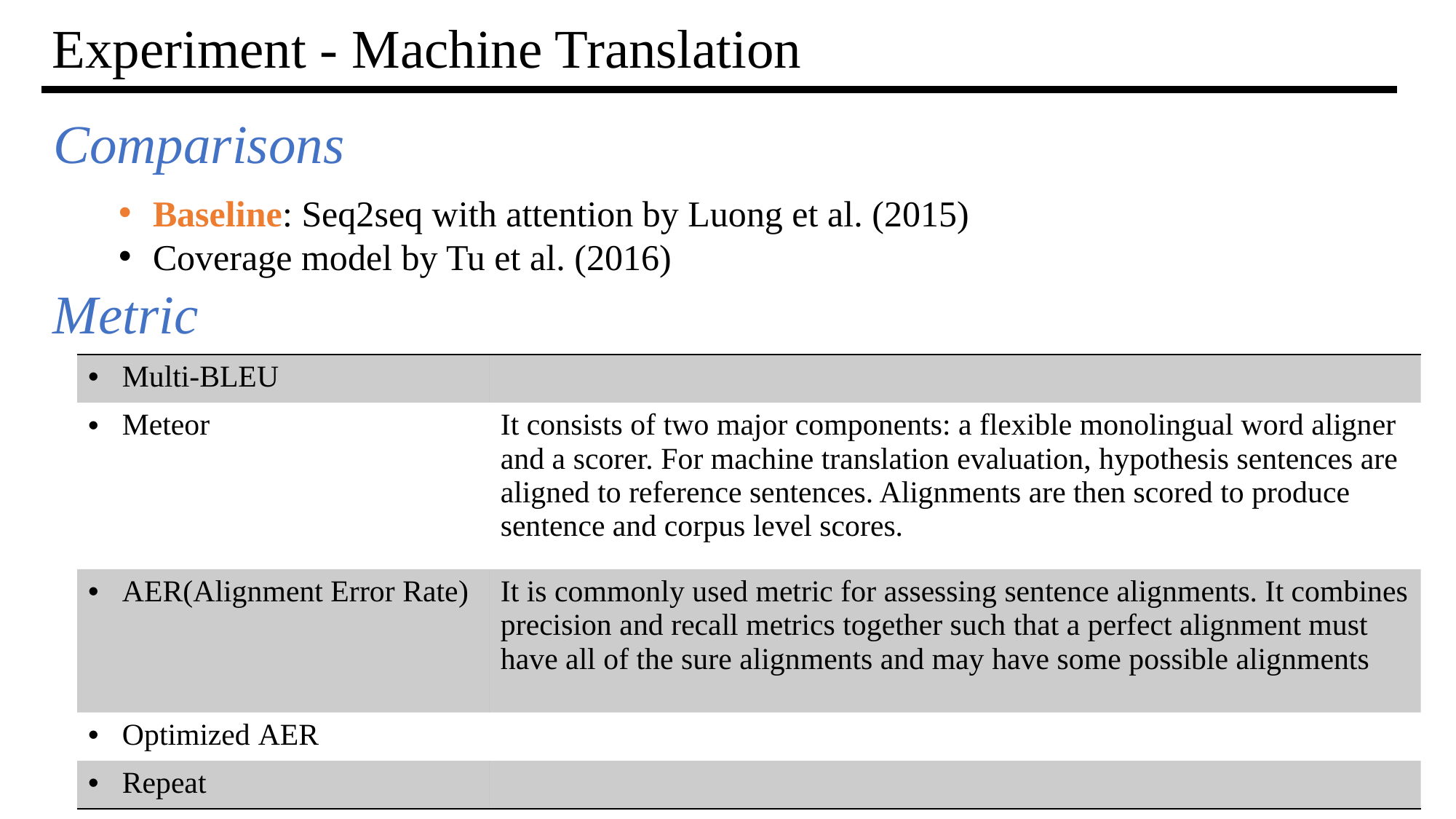

# Experiment - Machine Translation
Comparisons

Baseline: Seq2seq with attention by Luong et al. (2015)
Coverage model by Tu et al. (2016)
Metric

|  |  |
| --- | --- |
| Multi-BLEU |  |
| Meteor | It consists of two major components: a flexible monolingual word aligner and a scorer. For machine translation evaluation, hypothesis sentences are aligned to reference sentences. Alignments are then scored to produce sentence and corpus level scores. |
| AER(Alignment Error Rate) | It is commonly used metric for assessing sentence alignments. It combines precision and recall metrics together such that a perfect alignment must have all of the sure alignments and may have some possible alignments |
| Optimized AER |  |
| Repeat |  |